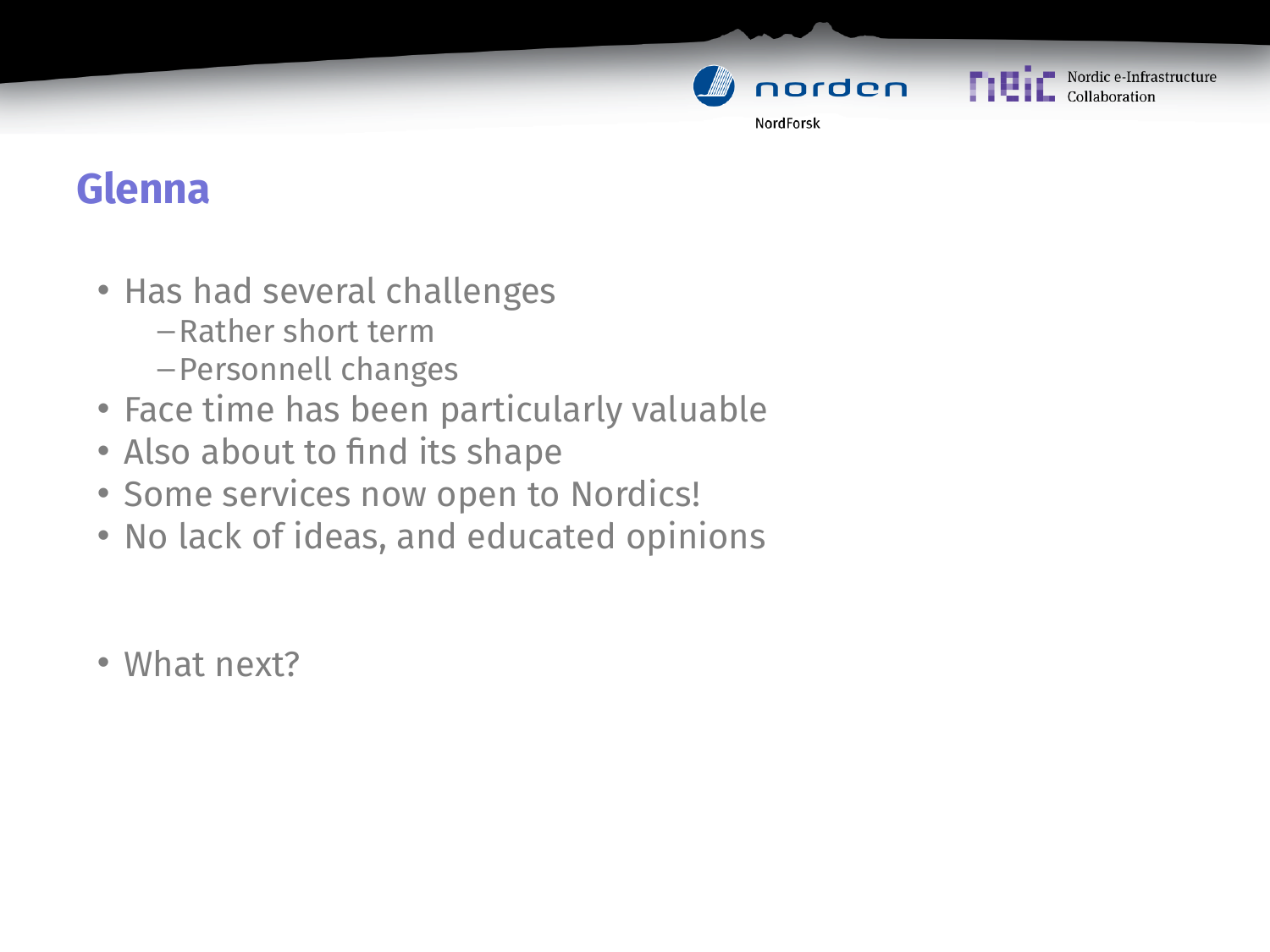

# Glenna
Has had several challenges
Rather short term
Personnell changes
Face time has been particularly valuable
Also about to find its shape
Some services now open to Nordics!
No lack of ideas, and educated opinions

What next?